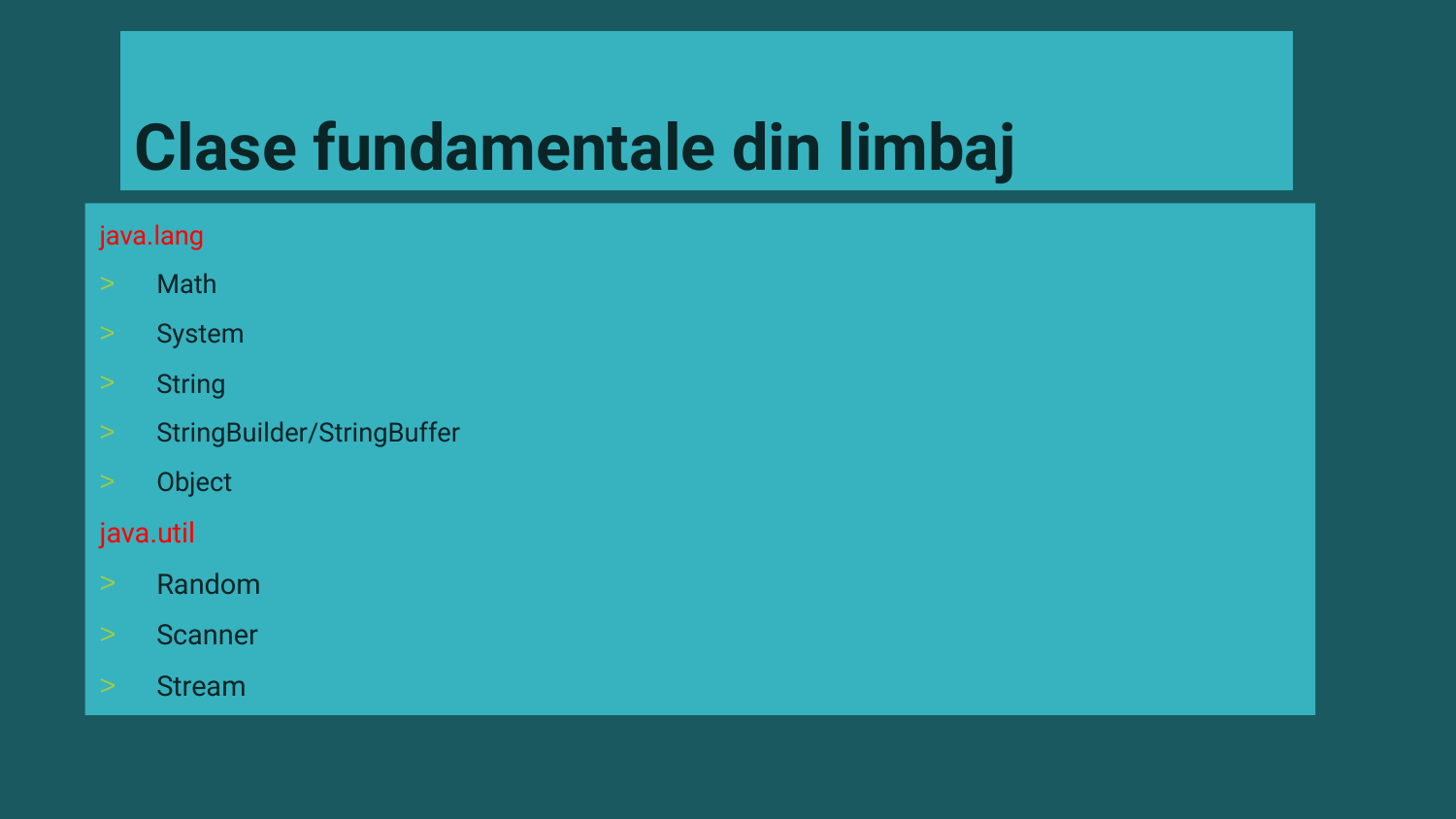

Clase fundamentale din limbaj
# java.lang
Math
System
String
StringBuilder/StringBuffer
Object
java.util
Random
Scanner
Stream